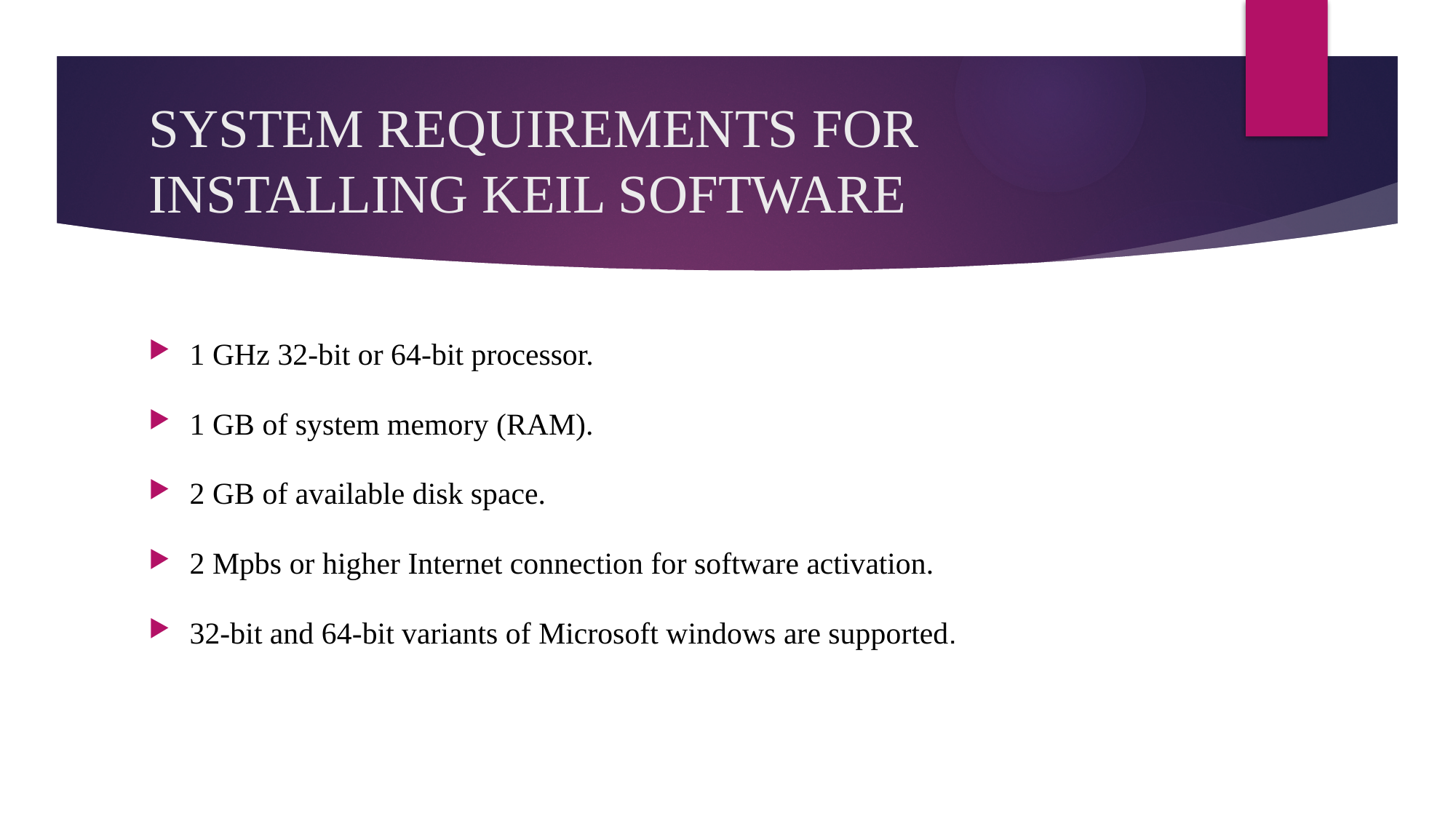

# SYSTEM REQUIREMENTS FOR INSTALLING KEIL SOFTWARE
1 GHz 32-bit or 64-bit processor.
1 GB of system memory (RAM).
2 GB of available disk space.
2 Mpbs or higher Internet connection for software activation.
32-bit and 64-bit variants of Microsoft windows are supported.